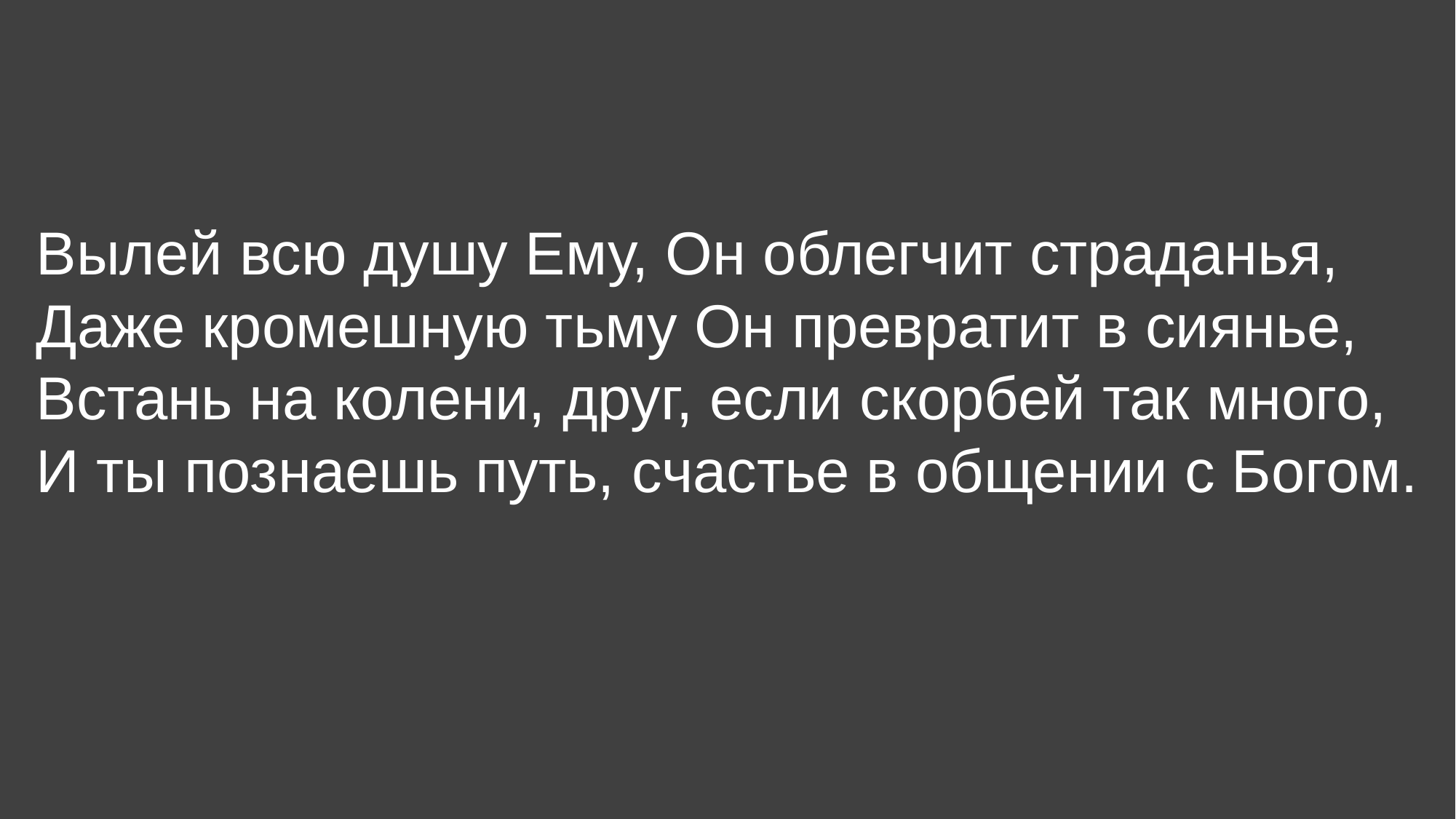

Вылей всю душу Ему, Он облегчит страданья,
Даже кромешную тьму Он превратит в сиянье,
Встань на колени, друг, если скорбей так много,
И ты познаешь путь, счастье в общении с Богом.